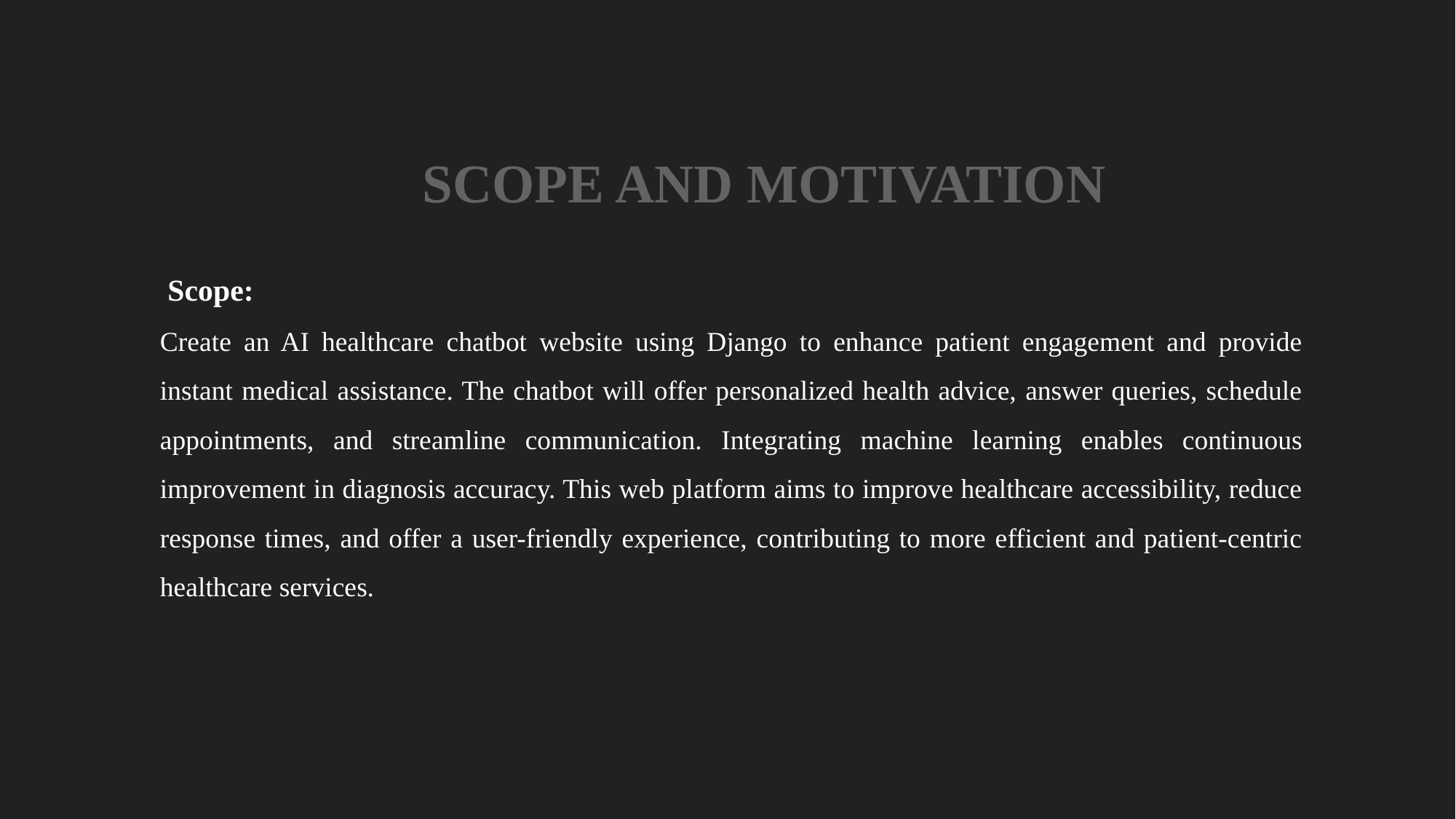

SCOPE AND MOTIVATION
 Scope:
Create an AI healthcare chatbot website using Django to enhance patient engagement and provide instant medical assistance. The chatbot will offer personalized health advice, answer queries, schedule appointments, and streamline communication. Integrating machine learning enables continuous improvement in diagnosis accuracy. This web platform aims to improve healthcare accessibility, reduce response times, and offer a user-friendly experience, contributing to more efficient and patient-centric healthcare services.